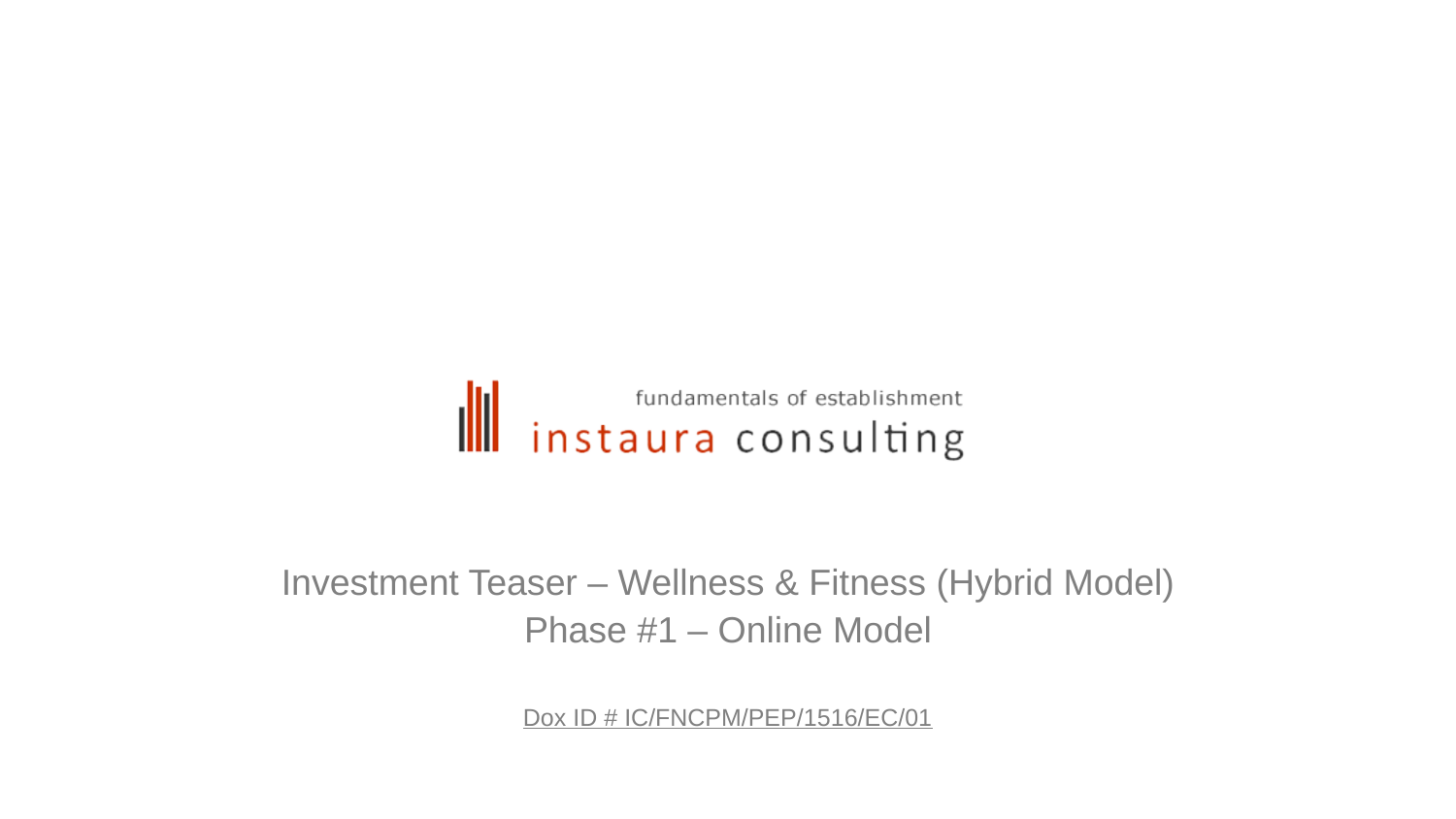

Investment Teaser – Wellness & Fitness (Hybrid Model)
Phase #1 – Online Model

Dox ID # IC/FNCPM/PEP/1516/EC/01